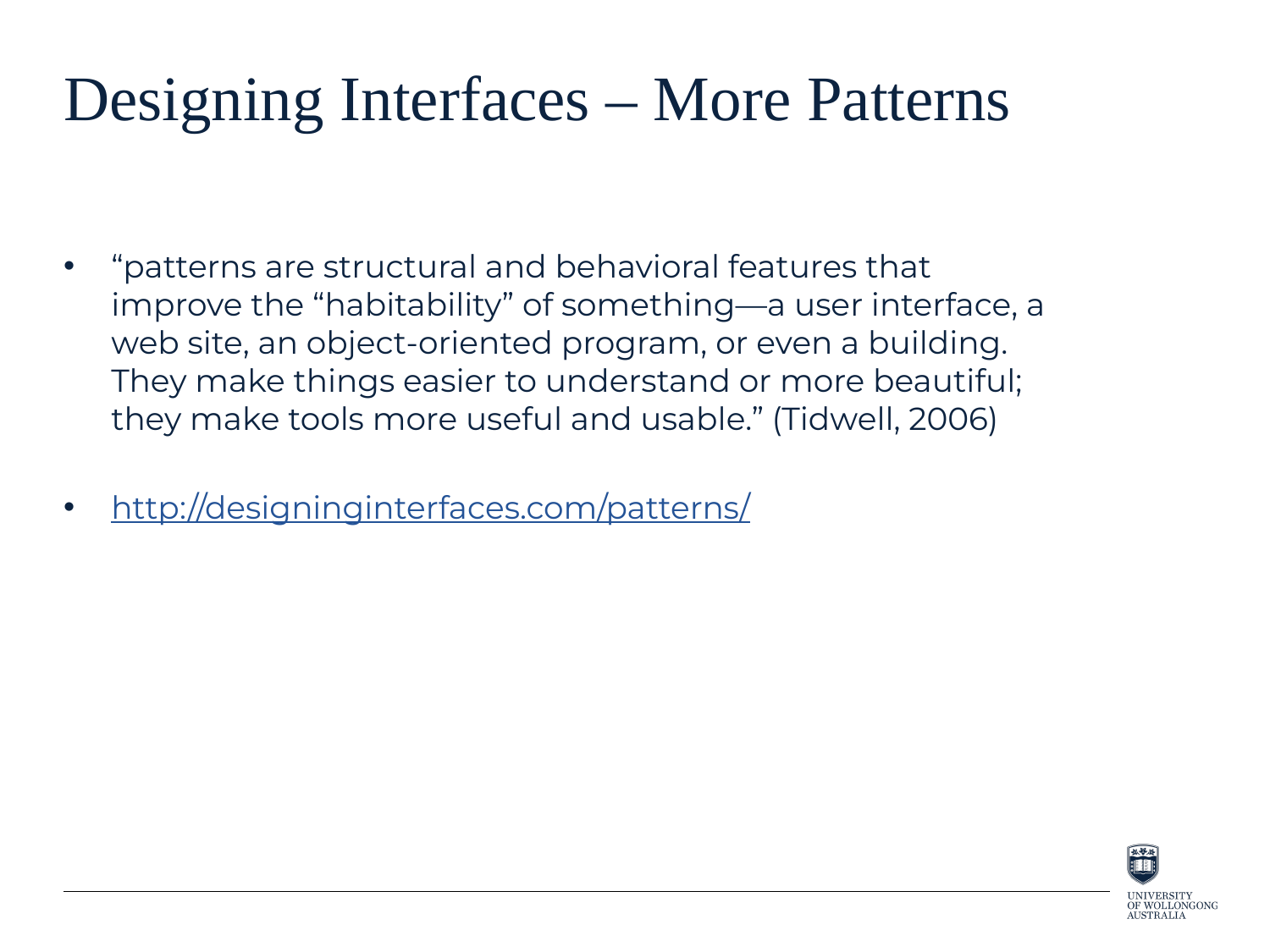

# Designing Interfaces – More Patterns
“patterns are structural and behavioral features that improve the “habitability” of something—a user interface, a web site, an object-oriented program, or even a building. They make things easier to understand or more beautiful; they make tools more useful and usable.” (Tidwell, 2006)

http://designinginterfaces.com/patterns/